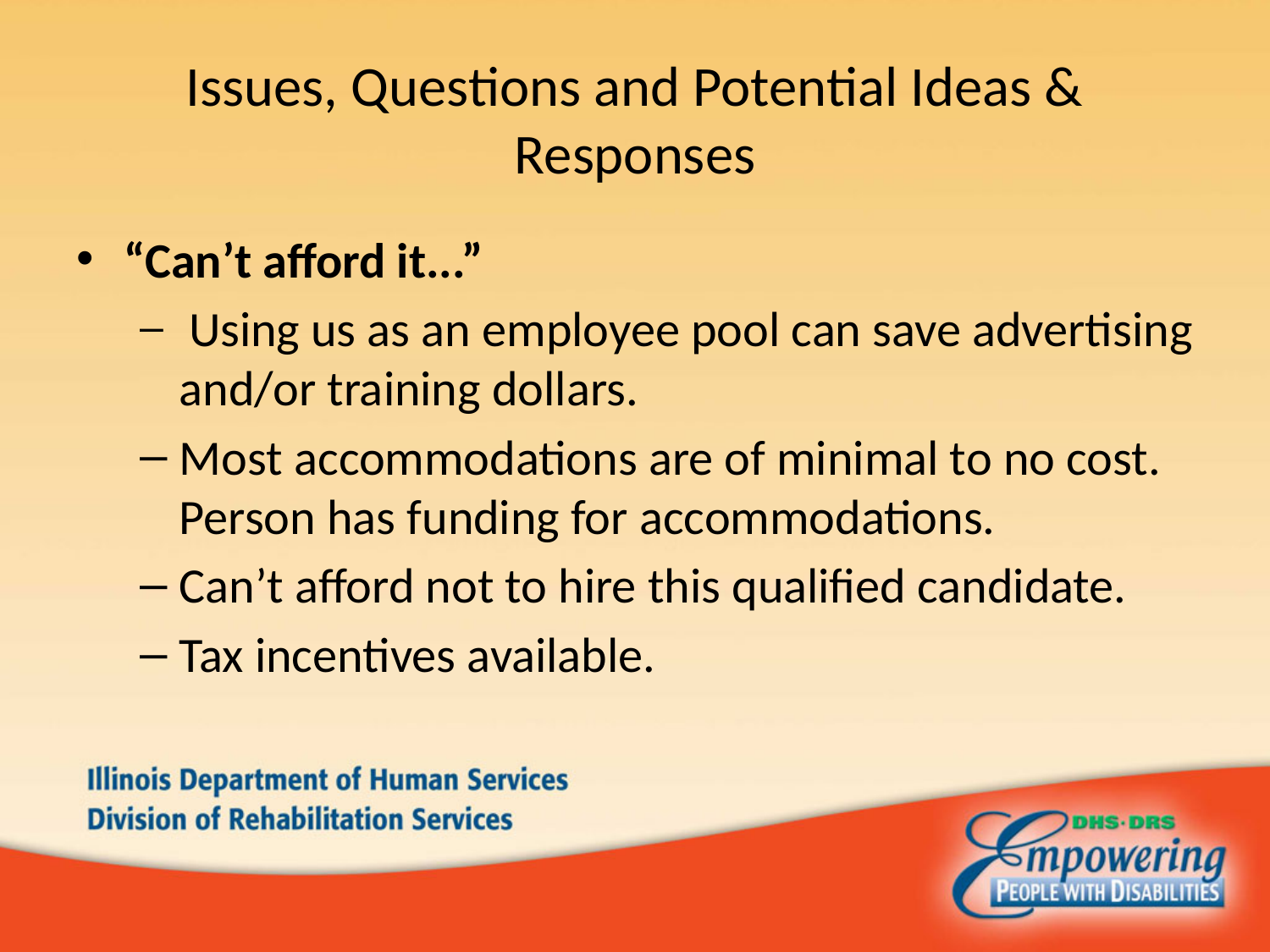

# Issues, Questions and Potential Ideas & Responses
“Can’t afford it...”
 Using us as an employee pool can save advertising and/or training dollars.
Most accommodations are of minimal to no cost. Person has funding for accommodations.
Can’t afford not to hire this qualified candidate.
Tax incentives available.